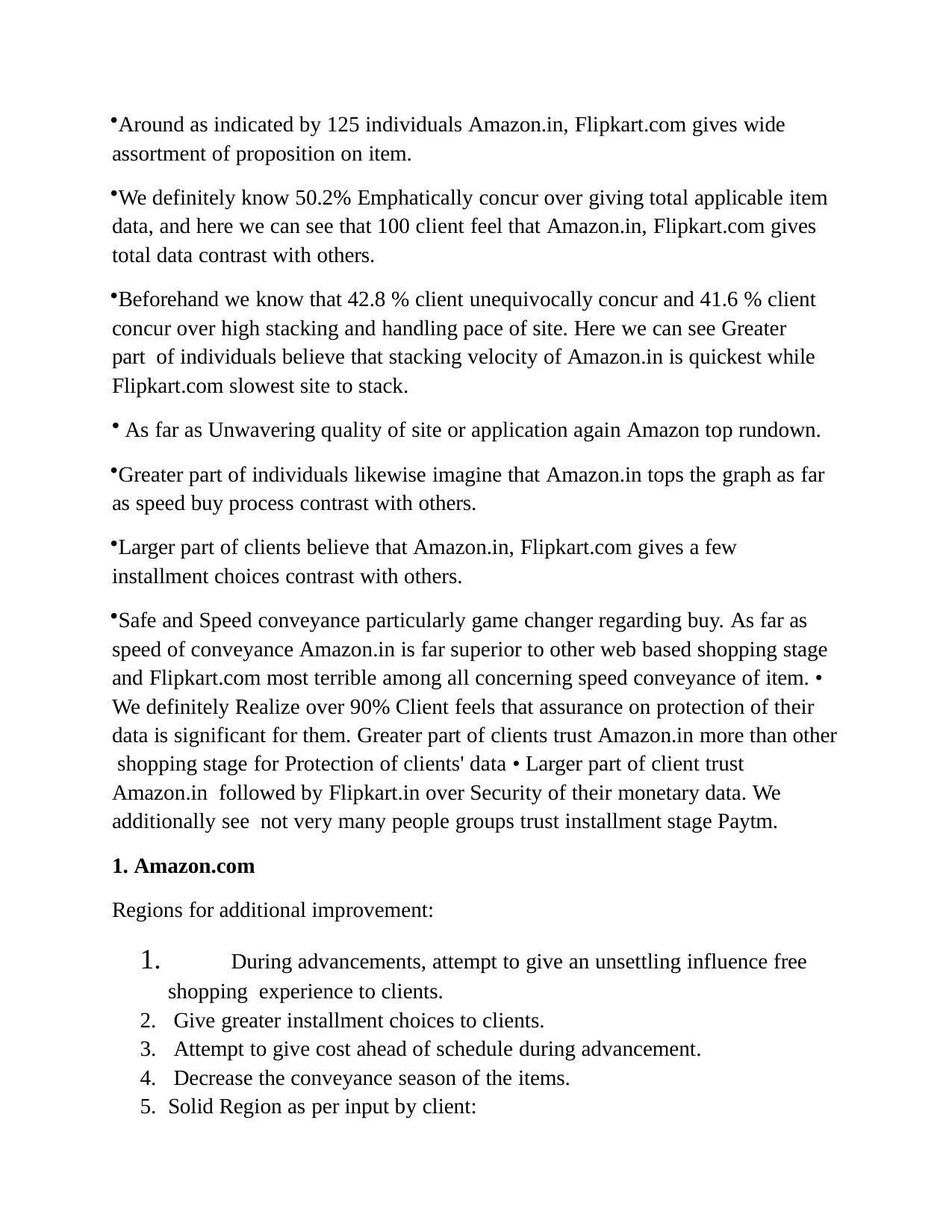

Around as indicated by 125 individuals Amazon.in, Flipkart.com gives wide  assortment of proposition on item.
We definitely know 50.2% Emphatically concur over giving total applicable item  data, and here we can see that 100 client feel that Amazon.in, Flipkart.com gives  total data contrast with others.
Beforehand we know that 42.8 % client unequivocally concur and 41.6 % client  concur over high stacking and handling pace of site. Here we can see Greater part  of individuals believe that stacking velocity of Amazon.in is quickest while  Flipkart.com slowest site to stack.
As far as Unwavering quality of site or application again Amazon top rundown.
Greater part of individuals likewise imagine that Amazon.in tops the graph as far  as speed buy process contrast with others.
Larger part of clients believe that Amazon.in, Flipkart.com gives a few  installment choices contrast with others.
Safe and Speed conveyance particularly game changer regarding buy. As far as  speed of conveyance Amazon.in is far superior to other web based shopping stage  and Flipkart.com most terrible among all concerning speed conveyance of item. •  We definitely Realize over 90% Client feels that assurance on protection of their  data is significant for them. Greater part of clients trust Amazon.in more than other  shopping stage for Protection of clients' data • Larger part of client trust Amazon.in  followed by Flipkart.in over Security of their monetary data. We additionally see  not very many people groups trust installment stage Paytm.
Amazon.com
Regions for additional improvement:
	During advancements, attempt to give an unsettling influence free shopping  experience to clients.
Give greater installment choices to clients.
Attempt to give cost ahead of schedule during advancement.
Decrease the conveyance season of the items.
Solid Region as per input by client: